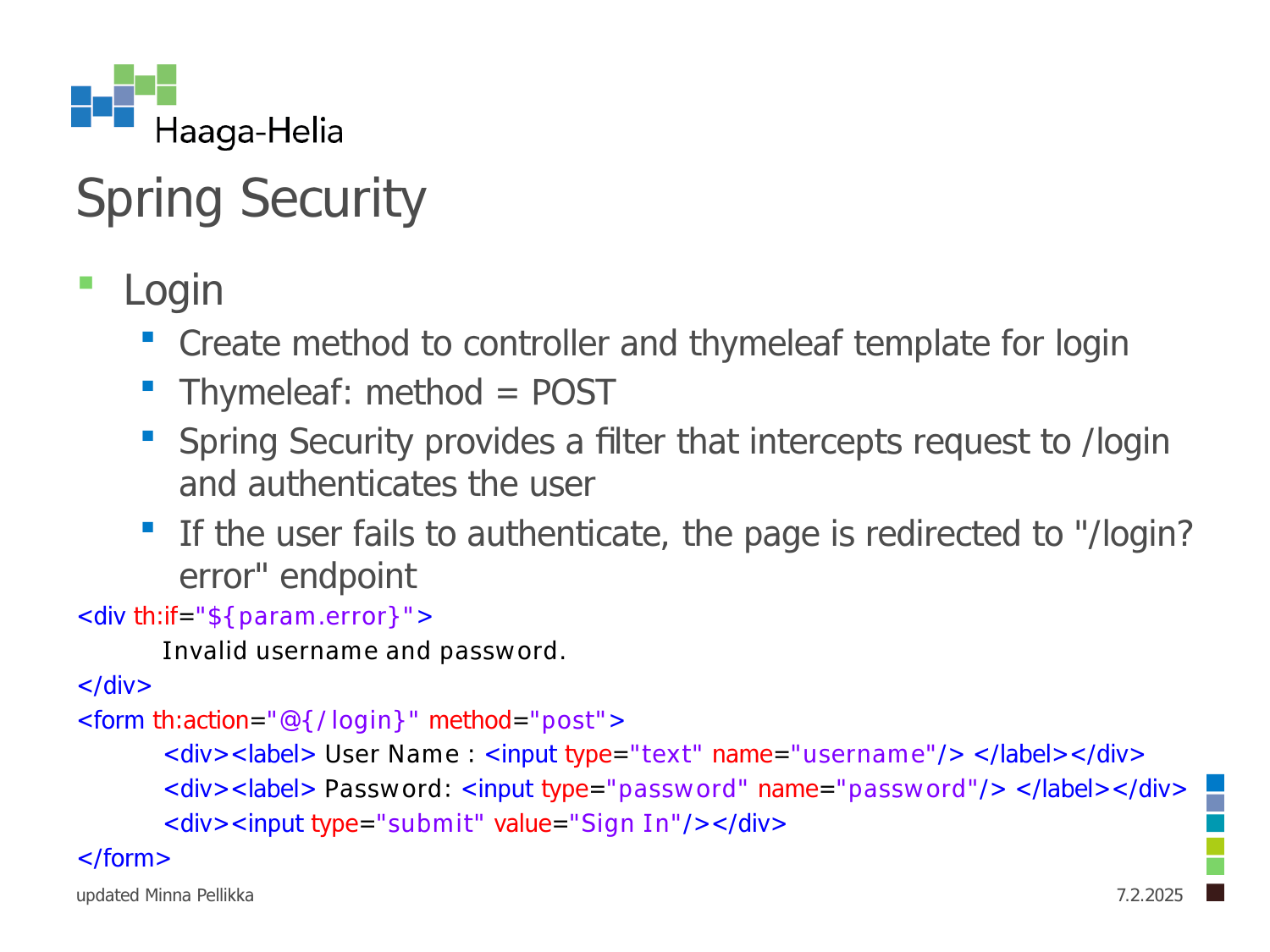

# Spring Security
Login
Create method to controller and thymeleaf template for login
Thymeleaf: method = POST
Spring Security provides a filter that intercepts request to /login and authenticates the user
If the user fails to authenticate, the page is redirected to "/login?error" endpoint
<div th:if="${param.error}">
            Invalid username and password.
</div>
<form th:action="@{/login}" method="post">
            <div><label> User Name : <input type="text" name="username"/> </label></div>
            <div><label> Password: <input type="password" name="password"/> </label></div>
            <div><input type="submit" value="Sign In"/></div>
</form>

updated Minna Pellikka
7.2.2025